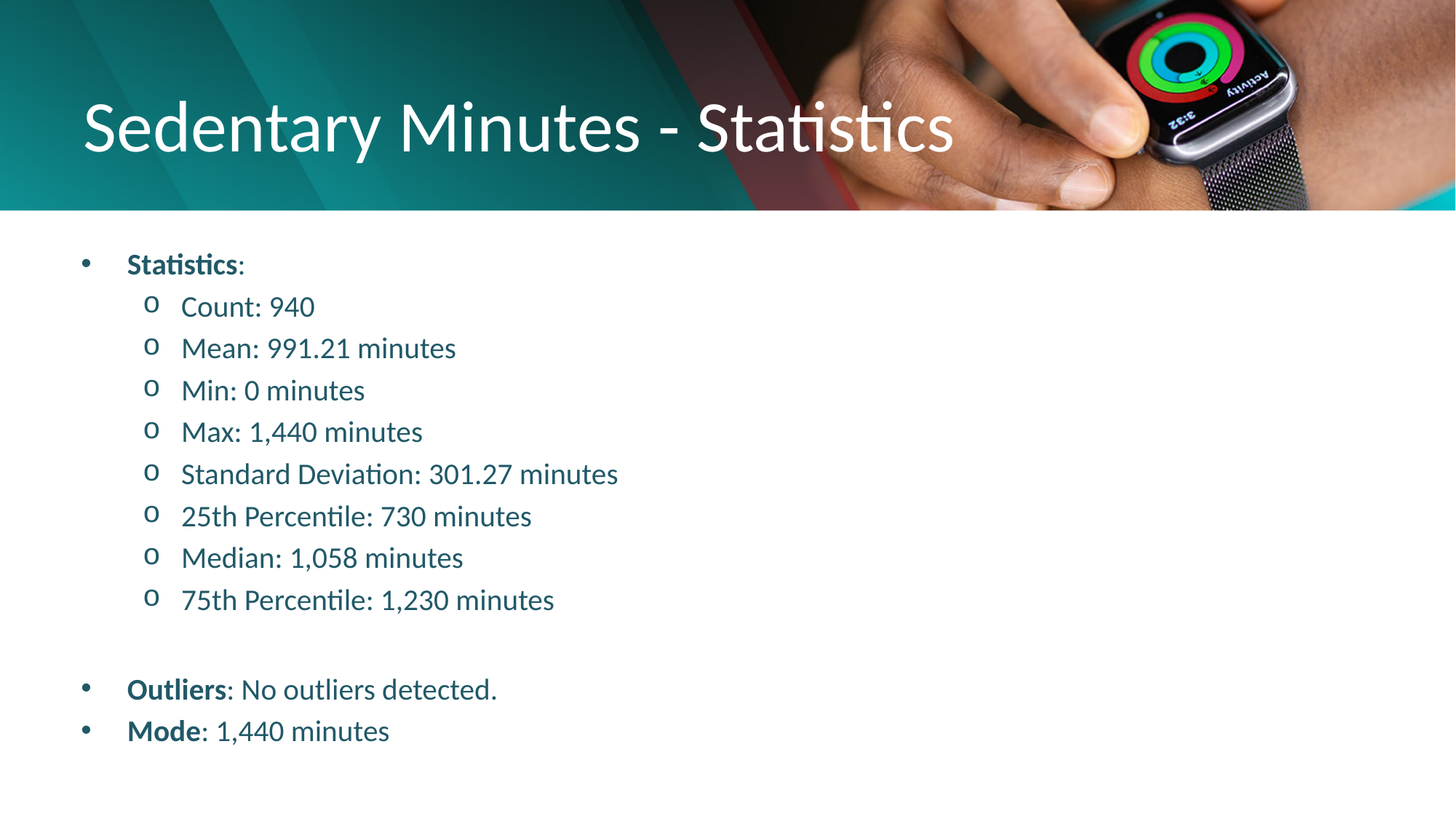

# Sedentary Minutes - Statistics
Statistics:
Count: 940
Mean: 991.21 minutes
Min: 0 minutes
Max: 1,440 minutes
Standard Deviation: 301.27 minutes
25th Percentile: 730 minutes
Median: 1,058 minutes
75th Percentile: 1,230 minutes

Outliers: No outliers detected.
Mode: 1,440 minutes